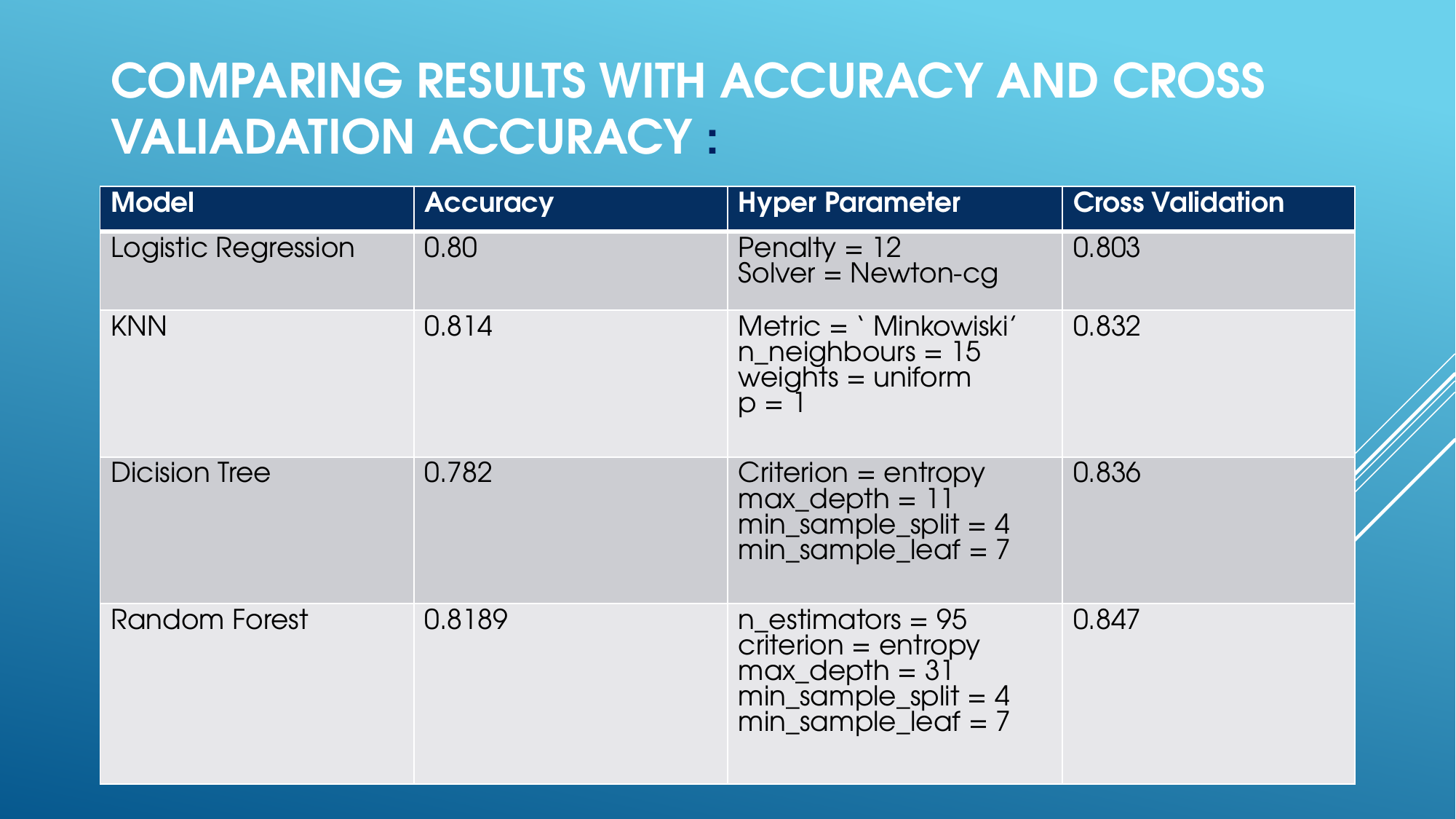

# Comparing results with Accuracy and cross valiadation Accuracy :
| Model | Accuracy | Hyper Parameter | Cross Validation |
| --- | --- | --- | --- |
| Logistic Regression | 0.80 | Penalty = 12 Solver = Newton-cg | 0.803 |
| KNN | 0.814 | Metric = ‘ Minkowiski’ n\_neighbours = 15 weights = uniform p = 1 | 0.832 |
| Dicision Tree | 0.782 | Criterion = entropy max\_depth = 11 min\_sample\_split = 4 min\_sample\_leaf = 7 | 0.836 |
| Random Forest | 0.8189 | n\_estimators = 95 criterion = entropy max\_depth = 31 min\_sample\_split = 4 min\_sample\_leaf = 7 | 0.847 |